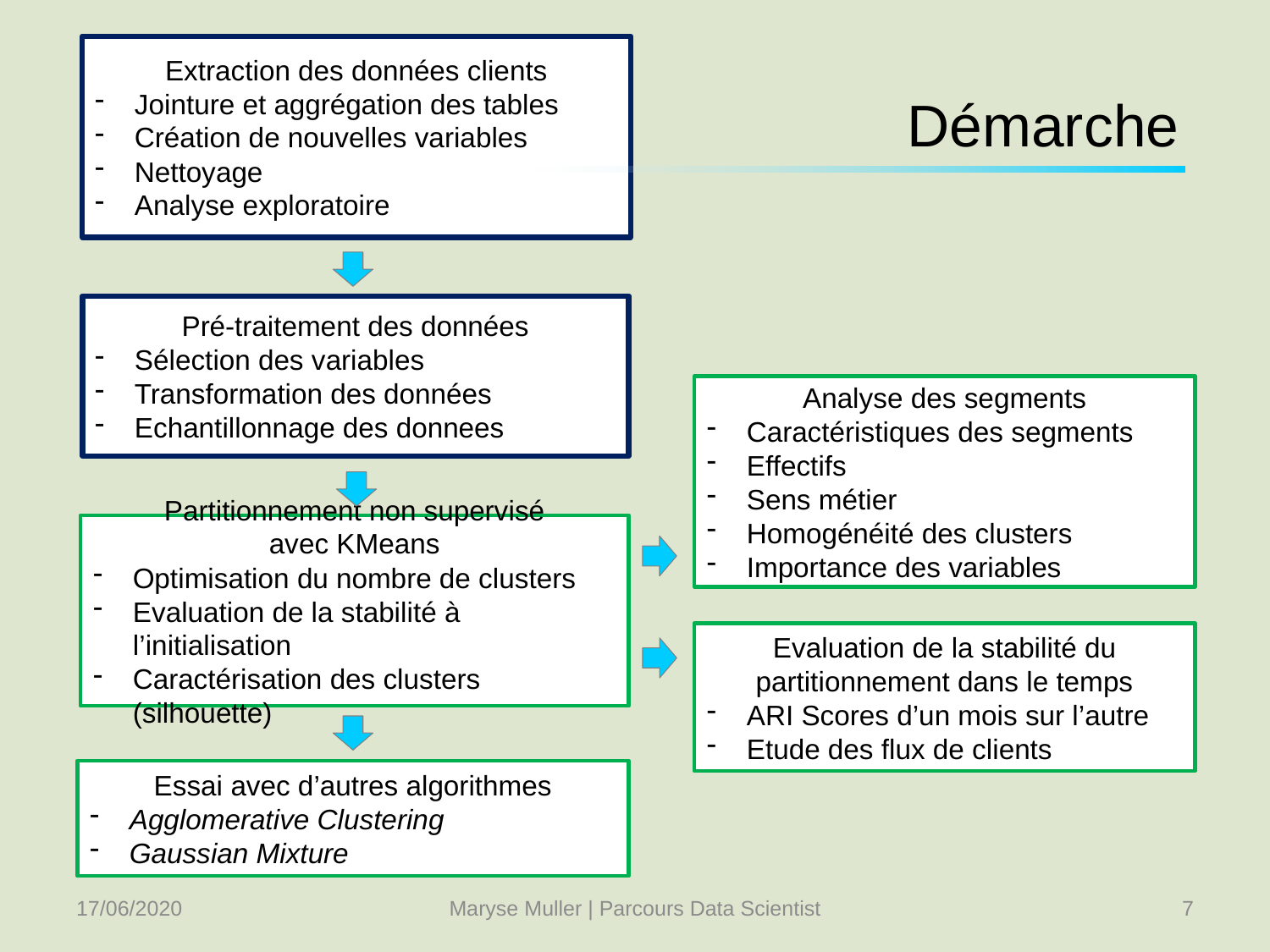

Extraction des données clients
Jointure et aggrégation des tables
Création de nouvelles variables
Nettoyage
Analyse exploratoire
# Démarche

Pré-traitement des données
Sélection des variables
Transformation des données
Echantillonnage des donnees
Analyse des segments
Caractéristiques des segments
Effectifs
Sens métier
Homogénéité des clusters
Importance des variables

Partitionnement non supervisé
avec KMeans
Optimisation du nombre de clusters
Evaluation de la stabilité à l’initialisation
Caractérisation des clusters (silhouette)

Evaluation de la stabilité du partitionnement dans le temps
ARI Scores d’un mois sur l’autre
Etude des flux de clients

Essai avec d’autres algorithmes
Agglomerative Clustering
Gaussian Mixture
17/06/2020
Maryse Muller | Parcours Data Scientist
7